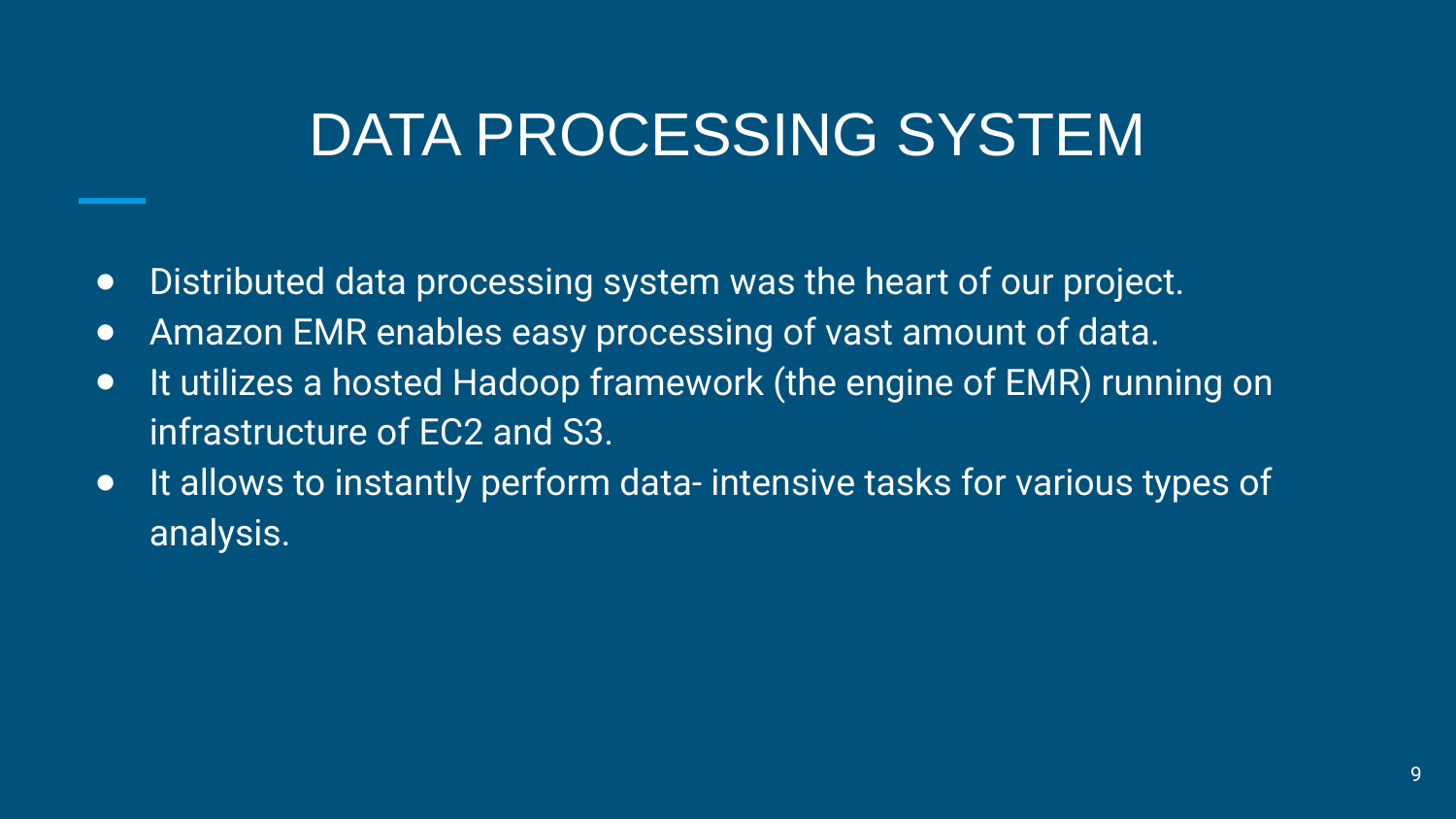

# DATA PROCESSING SYSTEM
Distributed data processing system was the heart of our project.
Amazon EMR enables easy processing of vast amount of data.
It utilizes a hosted Hadoop framework (the engine of EMR) running on infrastructure of EC2 and S3.
It allows to instantly perform data- intensive tasks for various types of analysis.
9